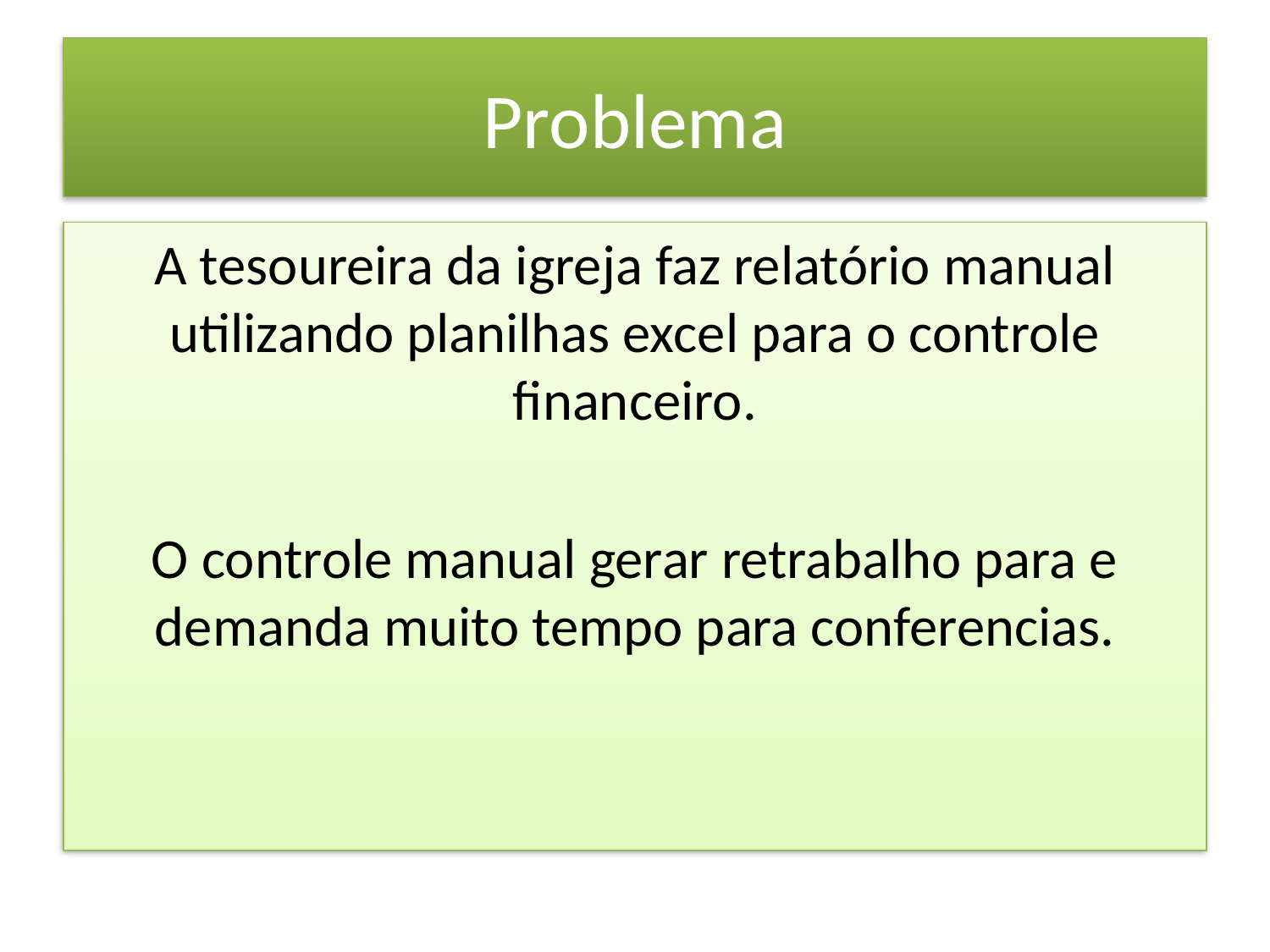

# Problema
A tesoureira da igreja faz relatório manual utilizando planilhas excel para o controle financeiro.

O controle manual gerar retrabalho para e demanda muito tempo para conferencias.